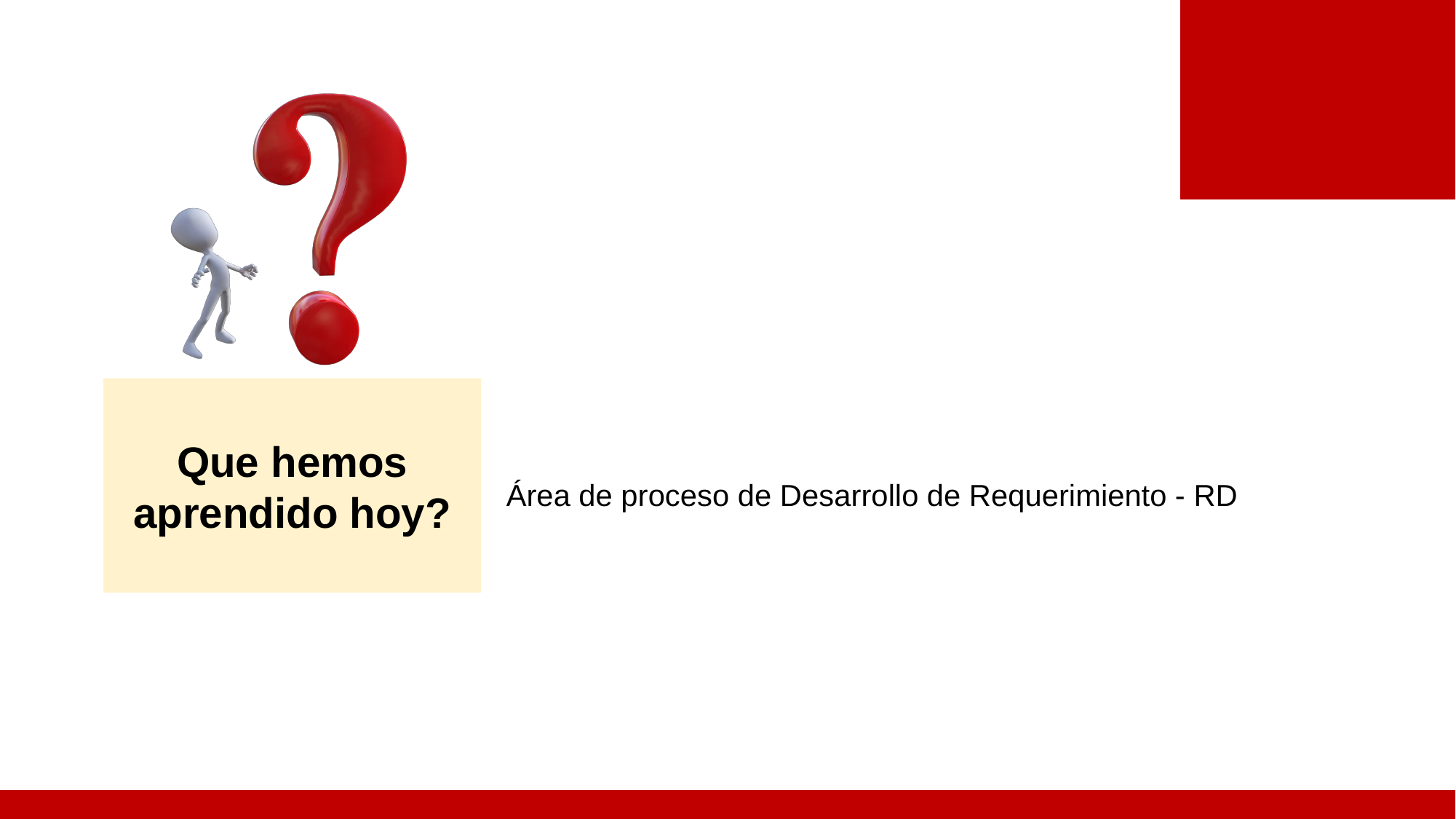

Que hemos aprendido hoy?

Área de proceso de Desarrollo de Requerimiento - RD